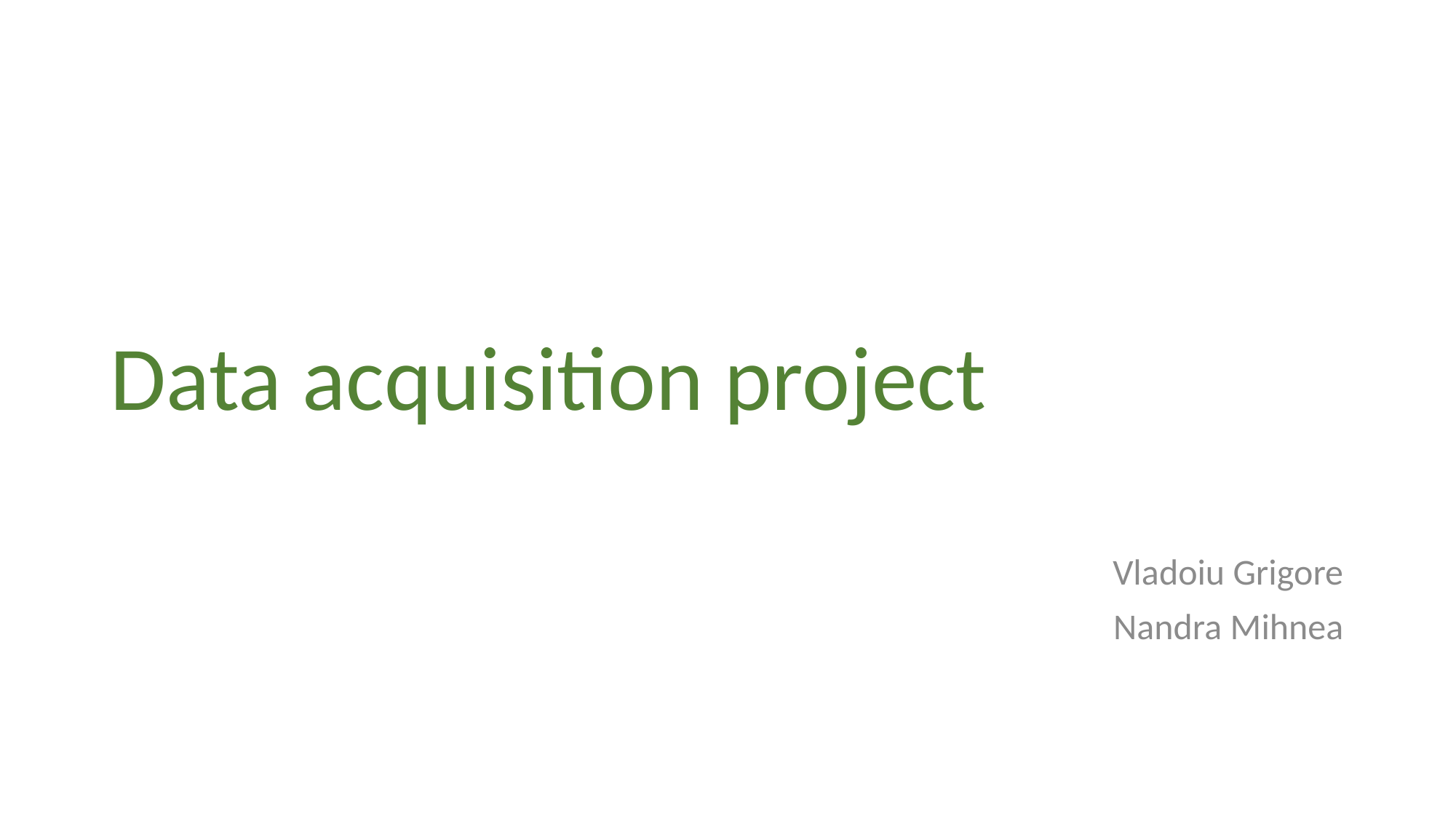

# Data acquisition project
Vladoiu Grigore
Nandra Mihnea